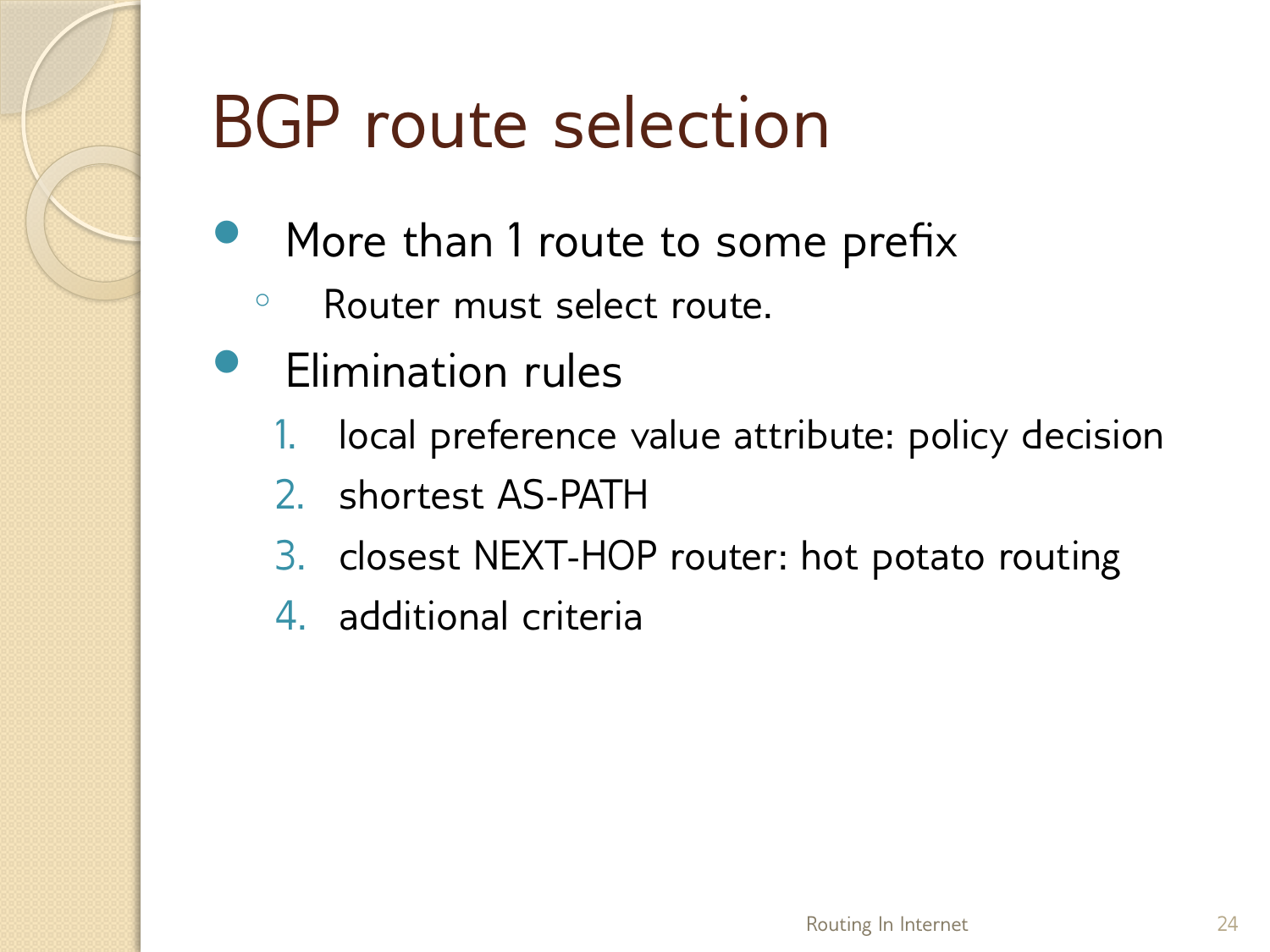

# BGP route selection
More than 1 route to some prefix
Router must select route.
Elimination rules
local preference value attribute: policy decision
shortest AS-PATH
closest NEXT-HOP router: hot potato routing
additional criteria
Routing In Internet
24